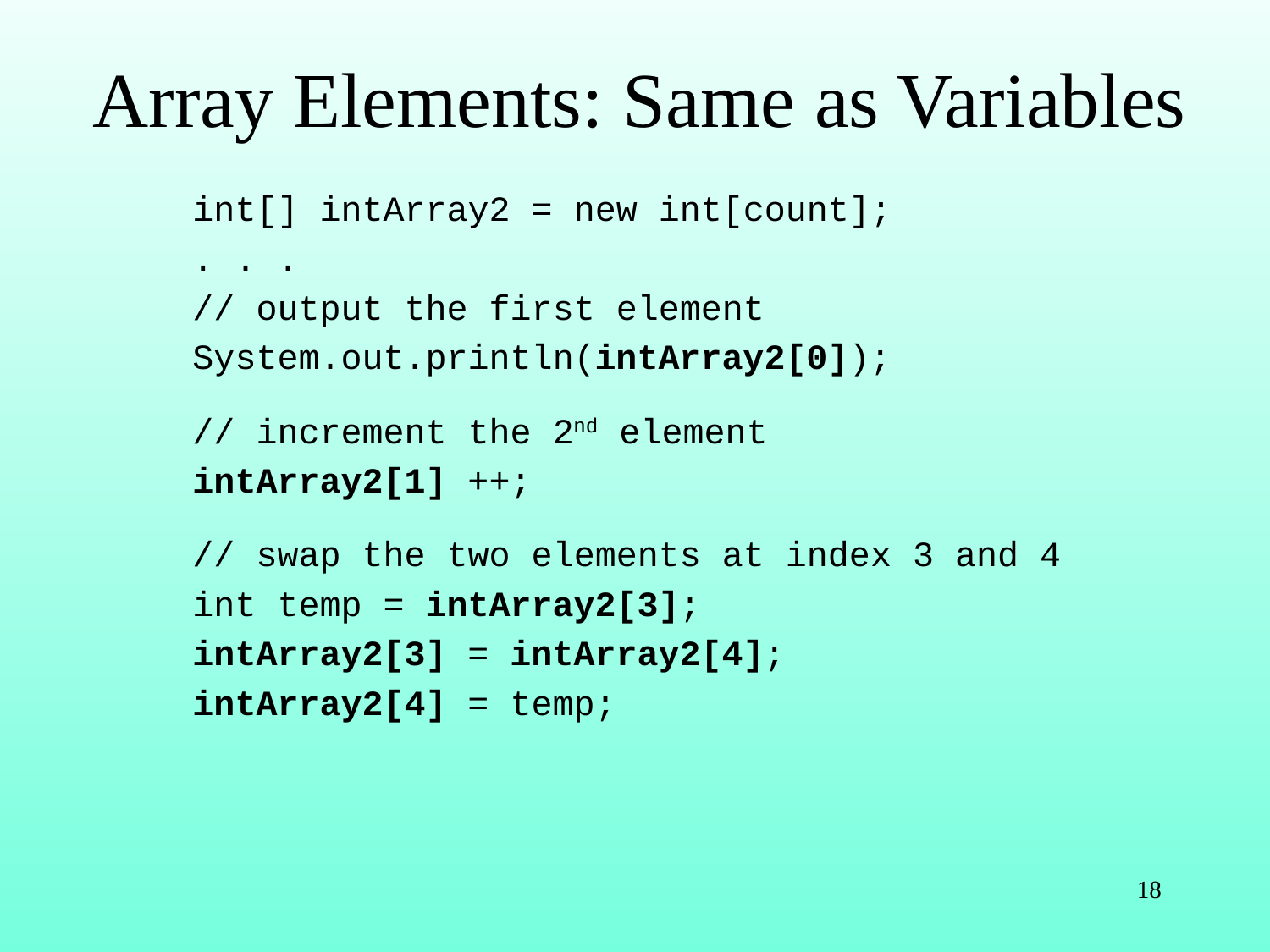

# Array Elements: Same as Variables
int[] intArray2 = new int[count];
. . .
// output the first element
System.out.println(intArray2[0]);

// increment the 2nd element
intArray2[1] ++;

// swap the two elements at index 3 and 4
int temp = intArray2[3];
intArray2[3] = intArray2[4];
intArray2[4] = temp;
18